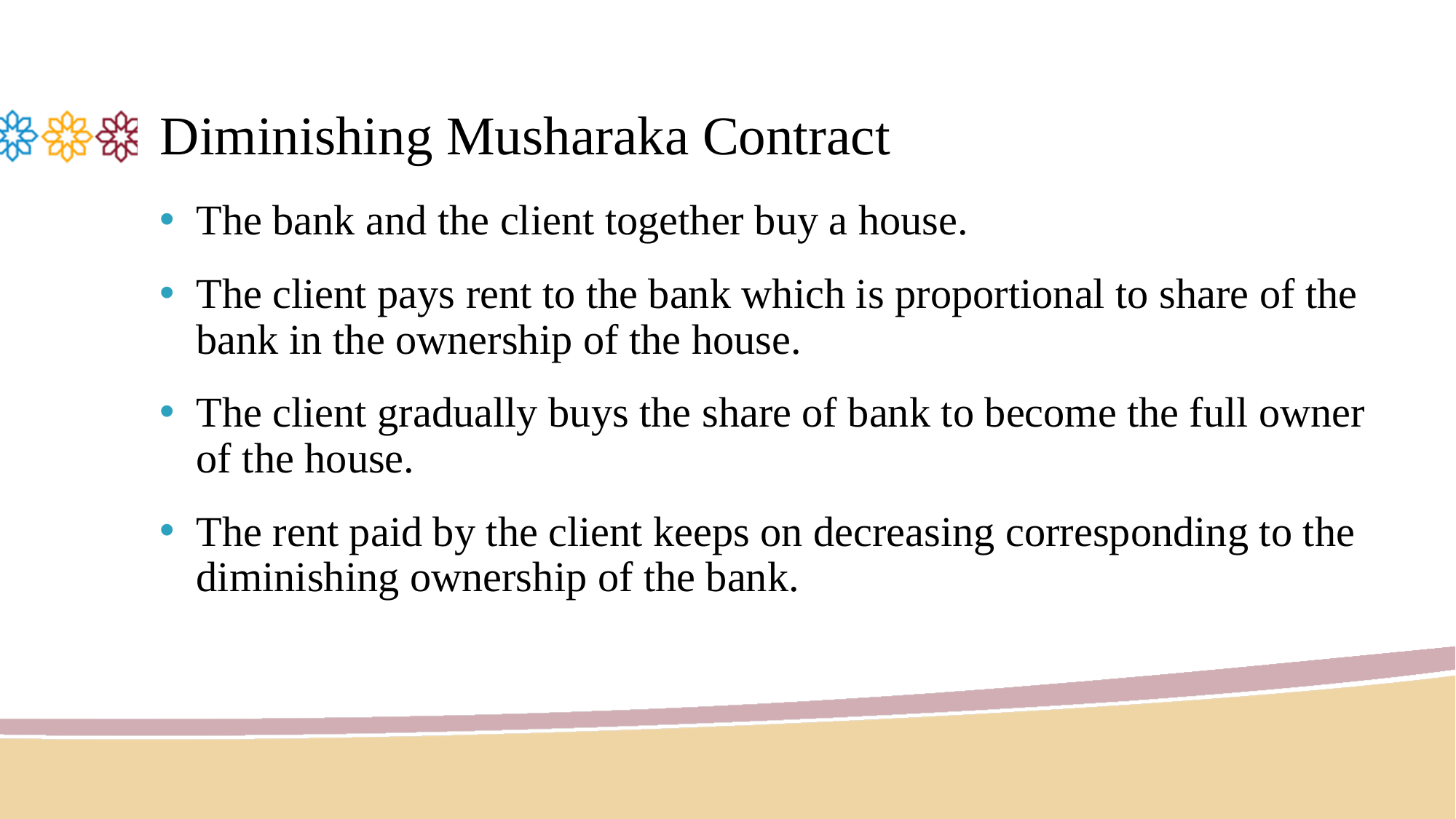

# Diminishing Musharaka Contract
The bank and the client together buy a house.
The client pays rent to the bank which is proportional to share of the bank in the ownership of the house.
The client gradually buys the share of bank to become the full owner of the house.
The rent paid by the client keeps on decreasing corresponding to the diminishing ownership of the bank.